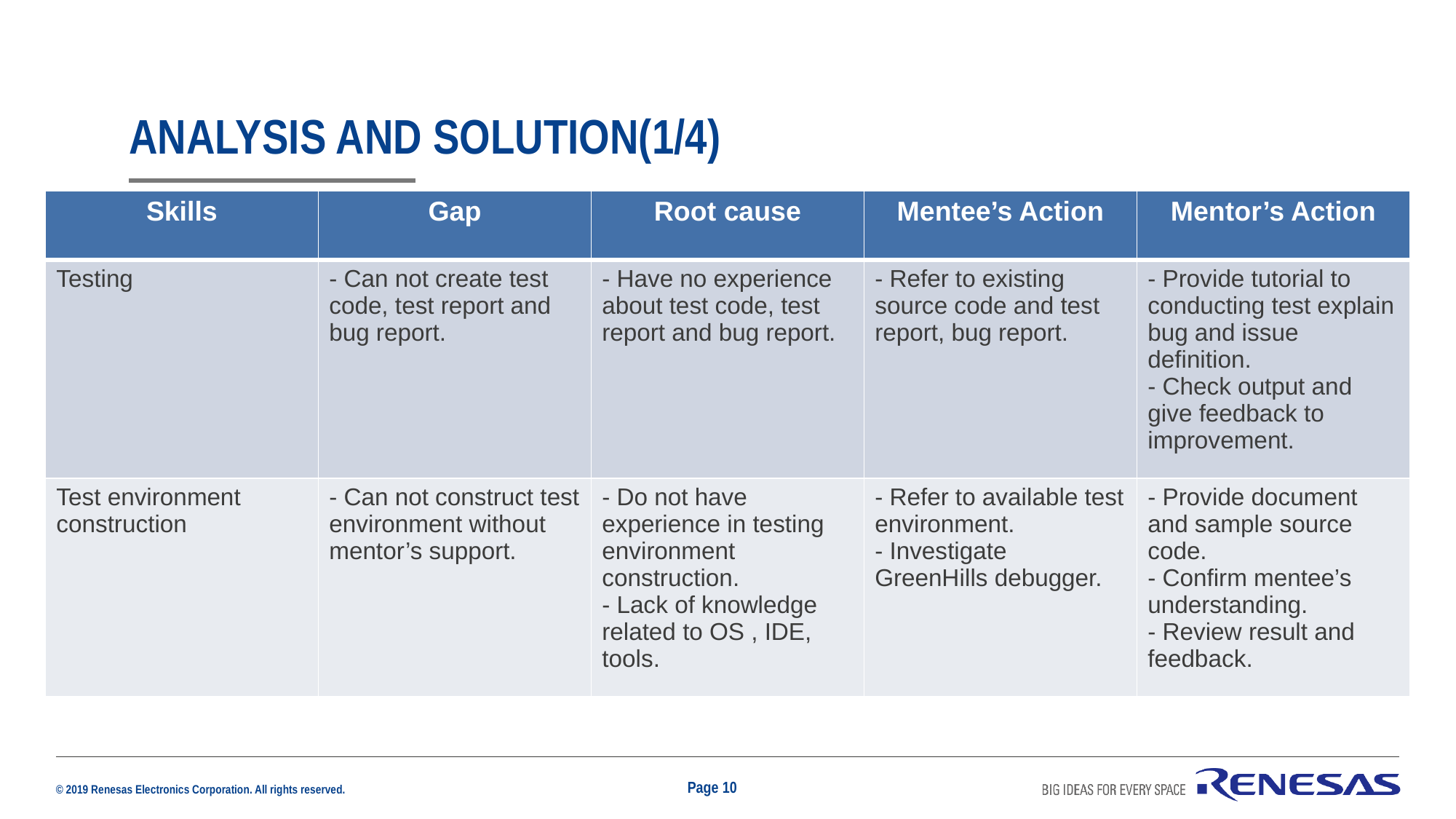

# Analysis and solution(1/4)
| Skills | Gap | Root cause | Mentee’s Action | Mentor’s Action |
| --- | --- | --- | --- | --- |
| Testing | - Can not create test code, test report and bug report. | - Have no experience about test code, test report and bug report. | - Refer to existing source code and test report, bug report. | - Provide tutorial to conducting test explain bug and issue definition. - Check output and give feedback to improvement. |
| Test environment construction | - Can not construct test environment without mentor’s support. | - Do not have experience in testing environment construction. - Lack of knowledge related to OS , IDE, tools. | - Refer to available test environment. - Investigate GreenHills debugger. | - Provide document and sample source code. - Confirm mentee’s understanding. - Review result and feedback. |
Page 10